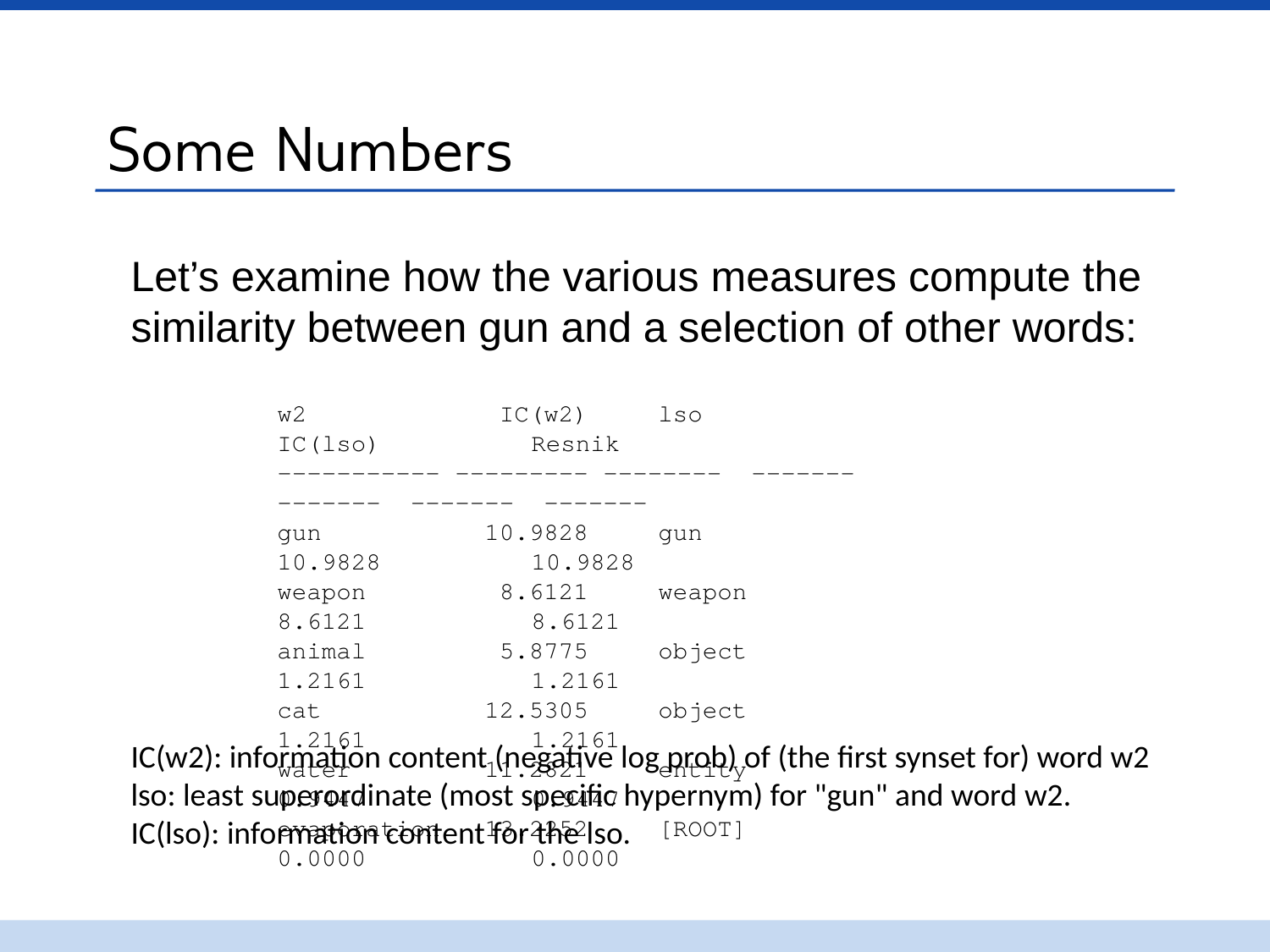

# Some Numbers
Let’s examine how the various measures compute the similarity between gun and a selection of other words:
w2             IC(w2) 	lso       	IC(lso)   	Resnik
----------- --------- --------  -------  -------  -------  -------
gun           10.9828 	gun       	10.9828  	10.9828
weapon         8.6121 	weapon     	8.6121   	8.6121
animal         5.8775 	object     	1.2161   	1.2161
cat           12.5305 	object     	1.2161   	1.2161
water         11.2821 	entity     	0.9447   	0.9447
evaporation   13.2252 	[ROOT]     	0.0000   	0.0000

IC(w2): information content (negative log prob) of (the first synset for) word w2
lso: least superordinate (most specific hypernym) for "gun" and word w2.
IC(lso): information content for the lso.